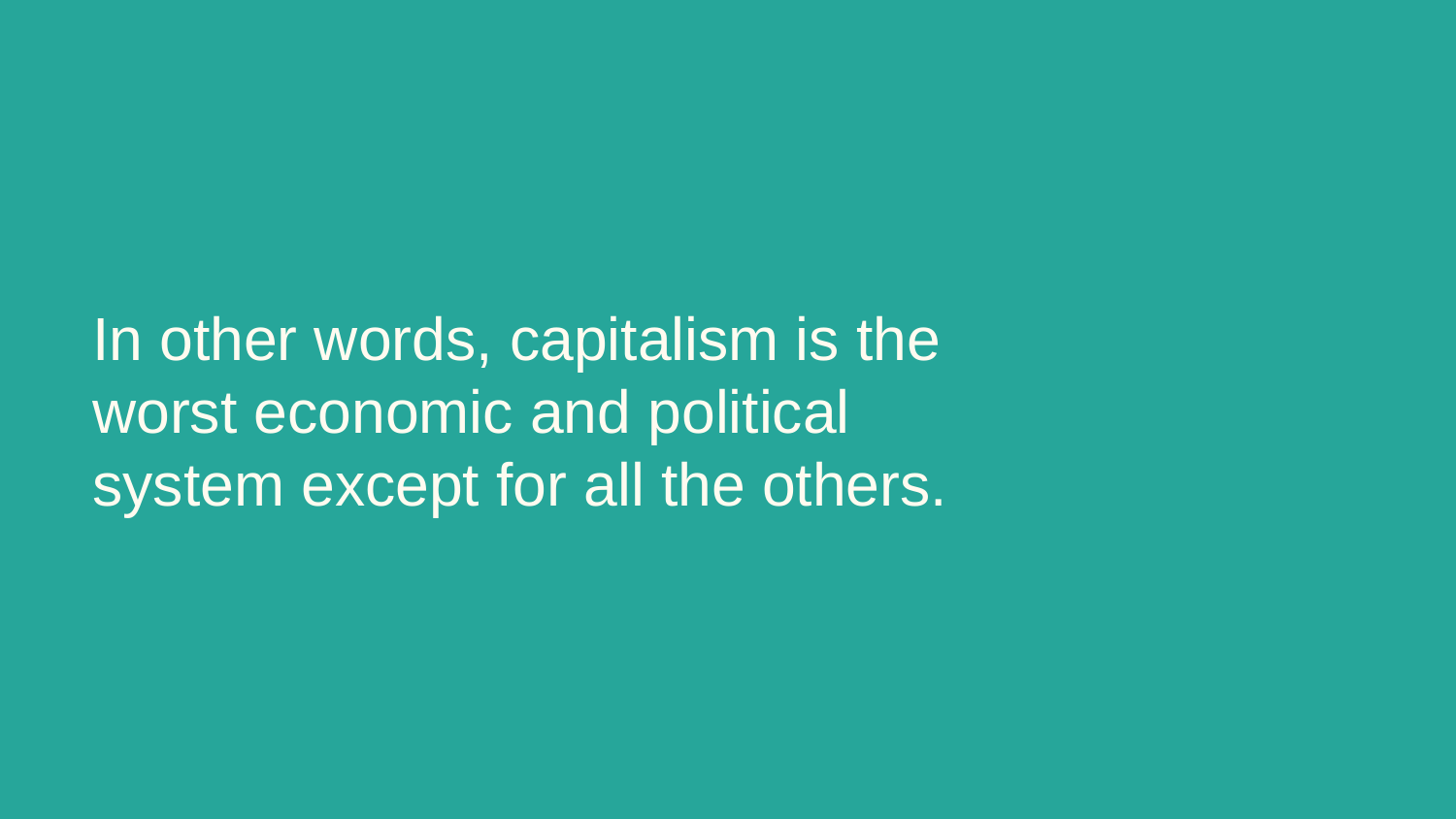

# In other words, capitalism is the worst economic and political system except for all the others.